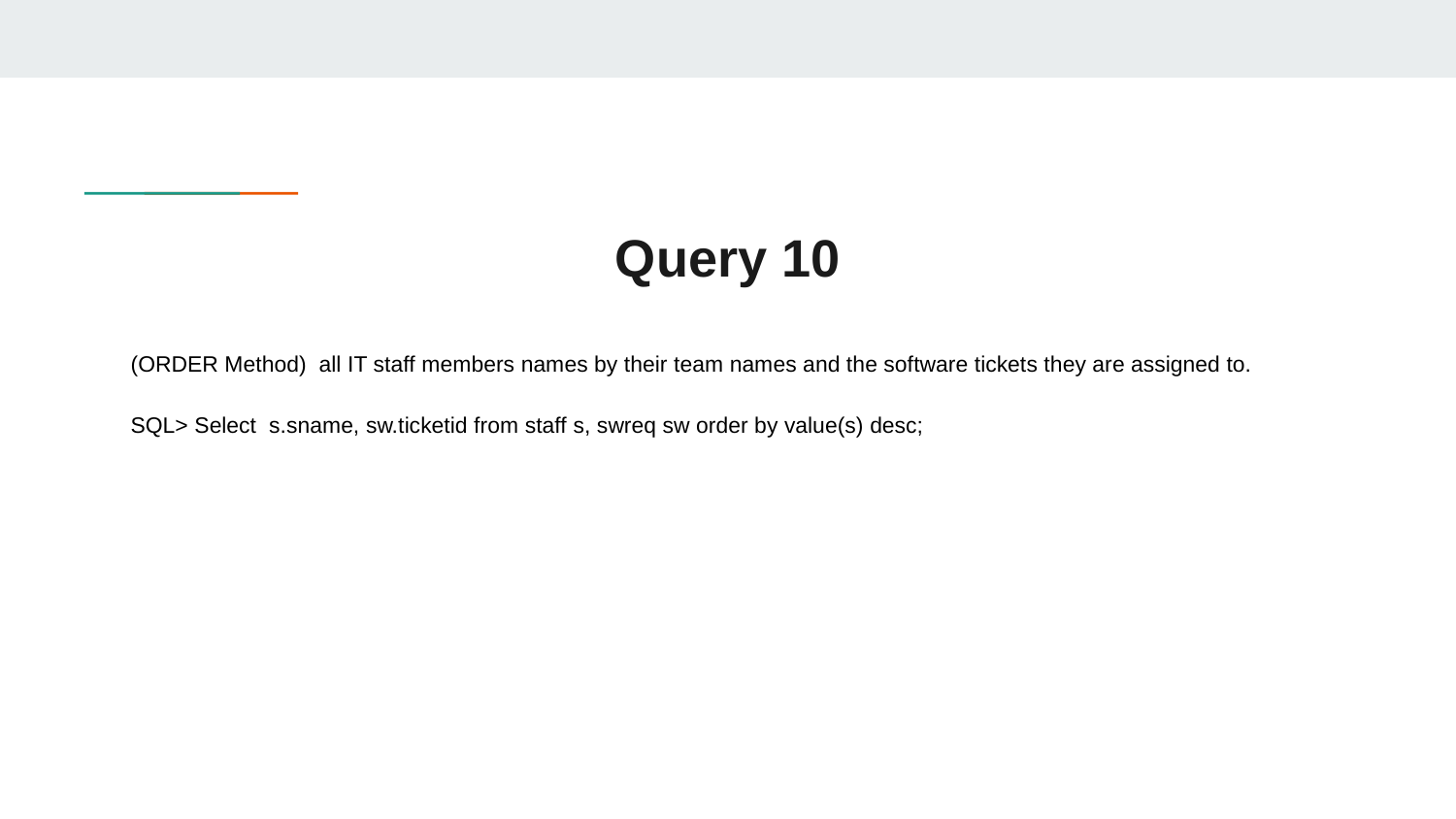

# Query 10
(ORDER Method)  all IT staff members names by their team names and the software tickets they are assigned to.

SQL> Select  s.sname, sw.ticketid from staff s, swreq sw order by value(s) desc;